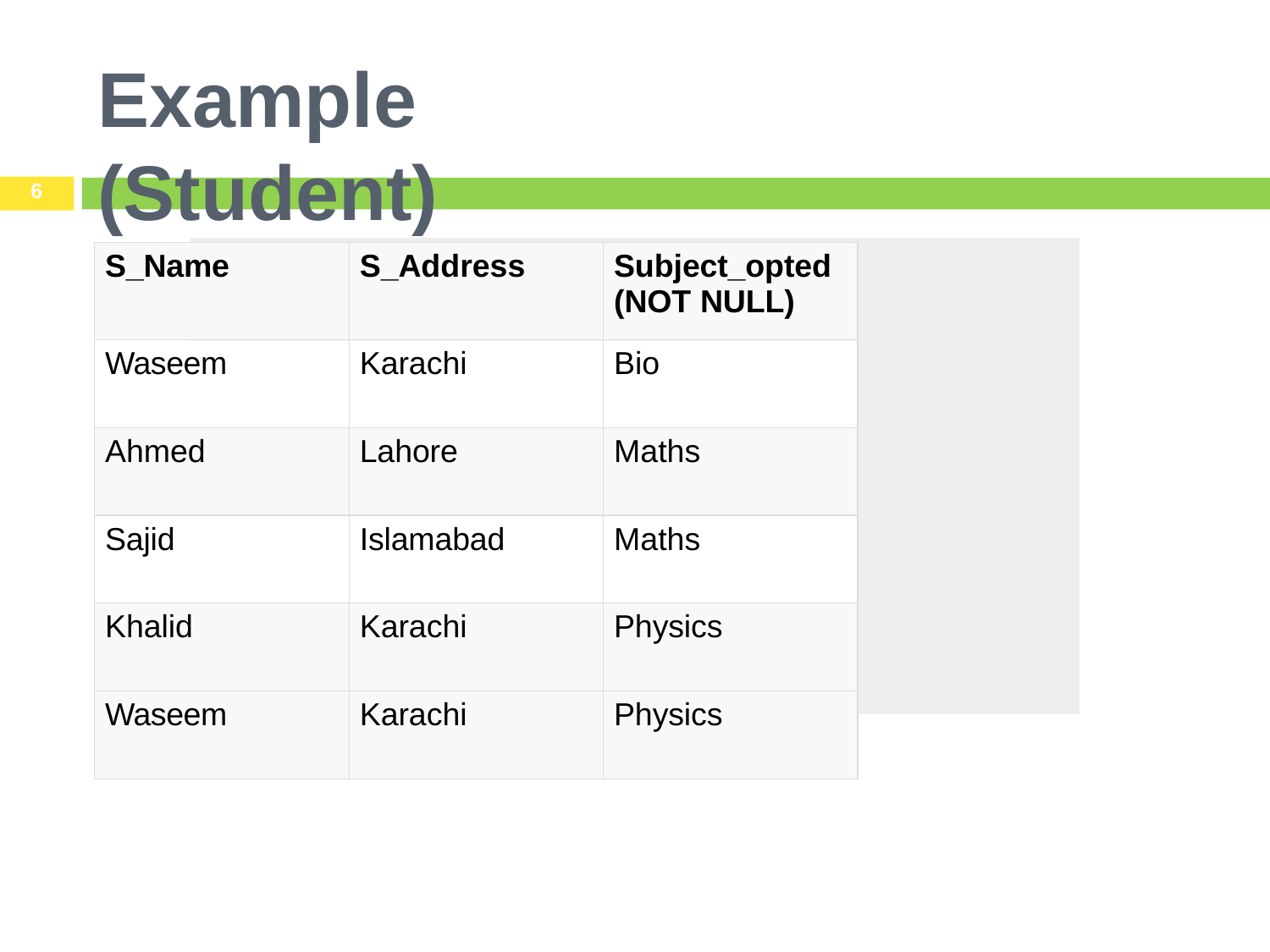

# Example (Student)
6

| S\_Name | S\_Address | Subject\_opted (NOT NULL) |
| --- | --- | --- |
| Waseem | Karachi | Bio |
| Ahmed | Lahore | Maths |
| Sajid | Islamabad | Maths |
| Khalid | Karachi | Physics |
| Waseem | Karachi | Physics |